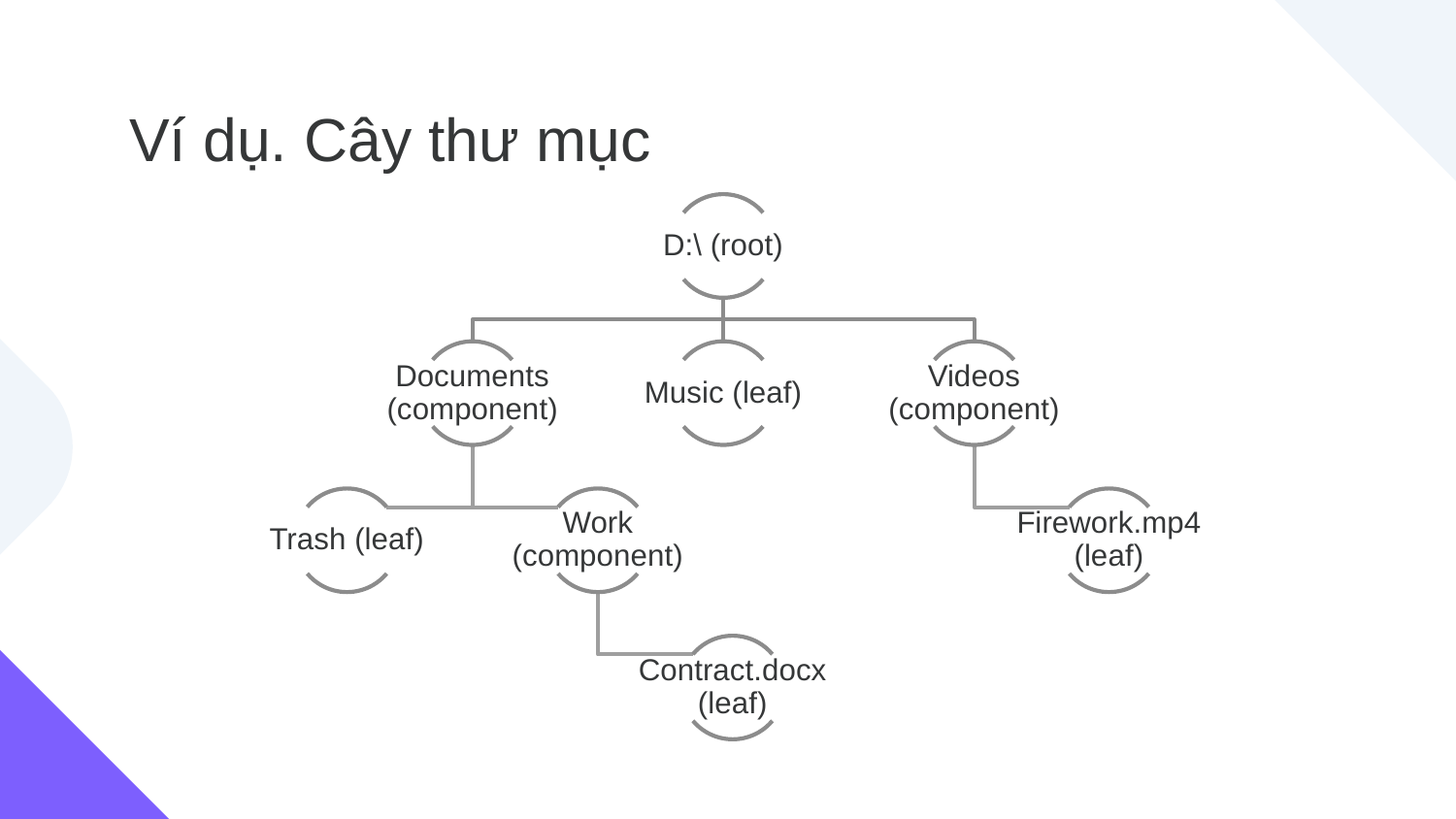

# Ví dụ. Cây thư mục
D:\ (root)
Documents (component)
Trash (leaf)
Work (component)
Contract.docx (leaf)
Music (leaf)
Videos (component)
Firework.mp4 (leaf)